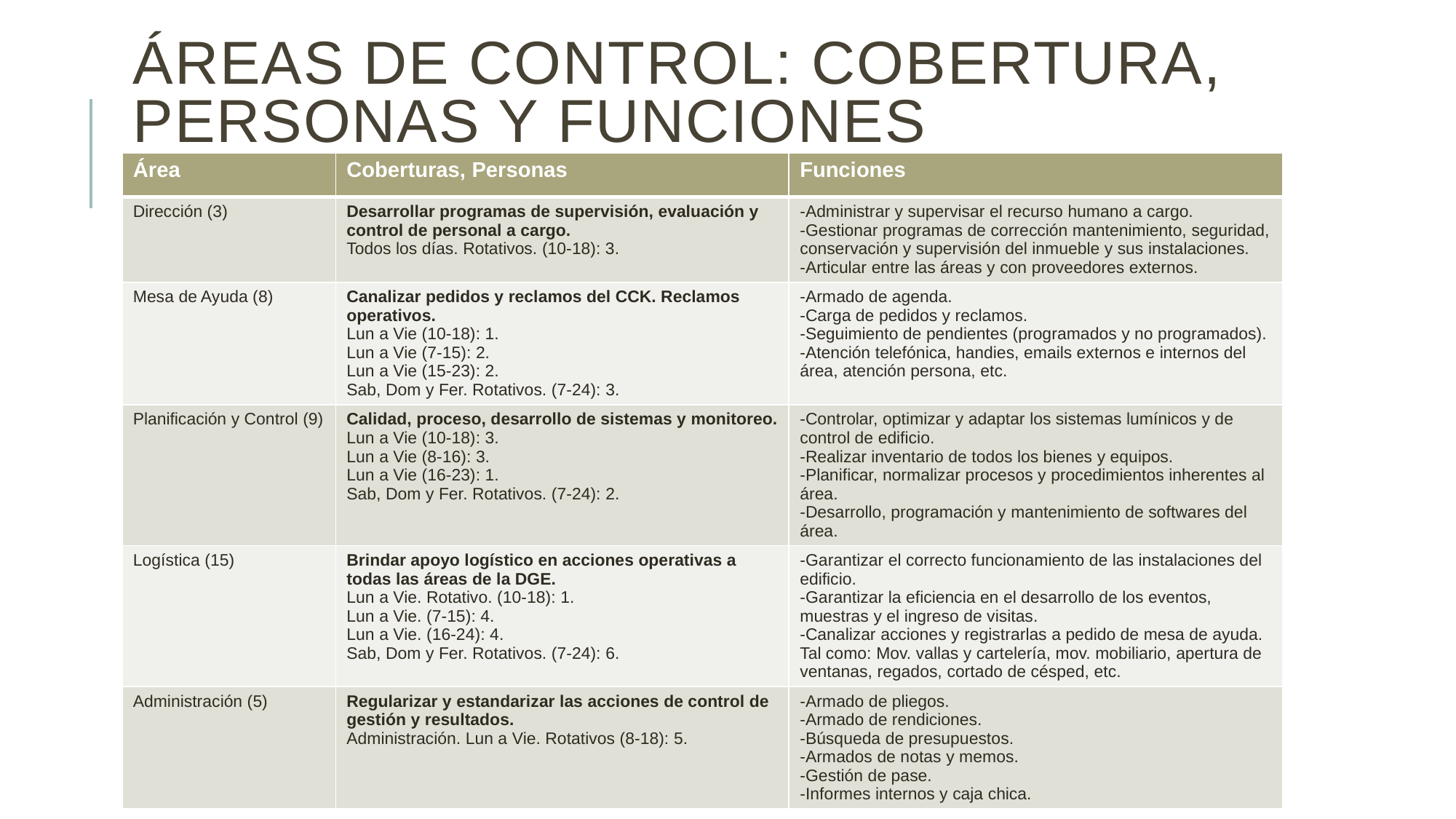

# Áreas de control: cobertura, Personas y Funciones
| Área | Coberturas, Personas | Funciones |
| --- | --- | --- |
| Dirección (3) | Desarrollar programas de supervisión, evaluación y control de personal a cargo. Todos los días. Rotativos. (10-18): 3. | -Administrar y supervisar el recurso humano a cargo. -Gestionar programas de corrección mantenimiento, seguridad, conservación y supervisión del inmueble y sus instalaciones. -Articular entre las áreas y con proveedores externos. |
| Mesa de Ayuda (8) | Canalizar pedidos y reclamos del CCK. Reclamos operativos. Lun a Vie (10-18): 1. Lun a Vie (7-15): 2. Lun a Vie (15-23): 2. Sab, Dom y Fer. Rotativos. (7-24): 3. | -Armado de agenda. -Carga de pedidos y reclamos. -Seguimiento de pendientes (programados y no programados). -Atención telefónica, handies, emails externos e internos del área, atención persona, etc. |
| Planificación y Control (9) | Calidad, proceso, desarrollo de sistemas y monitoreo. Lun a Vie (10-18): 3. Lun a Vie (8-16): 3. Lun a Vie (16-23): 1. Sab, Dom y Fer. Rotativos. (7-24): 2. | -Controlar, optimizar y adaptar los sistemas lumínicos y de control de edificio. -Realizar inventario de todos los bienes y equipos. -Planificar, normalizar procesos y procedimientos inherentes al área. -Desarrollo, programación y mantenimiento de softwares del área. |
| Logística (15) | Brindar apoyo logístico en acciones operativas a todas las áreas de la DGE. Lun a Vie. Rotativo. (10-18): 1. Lun a Vie. (7-15): 4. Lun a Vie. (16-24): 4. Sab, Dom y Fer. Rotativos. (7-24): 6. | -Garantizar el correcto funcionamiento de las instalaciones del edificio. -Garantizar la eficiencia en el desarrollo de los eventos, muestras y el ingreso de visitas. -Canalizar acciones y registrarlas a pedido de mesa de ayuda. Tal como: Mov. vallas y cartelería, mov. mobiliario, apertura de ventanas, regados, cortado de césped, etc. |
| Administración (5) | Regularizar y estandarizar las acciones de control de gestión y resultados. Administración. Lun a Vie. Rotativos (8-18): 5. | -Armado de pliegos. -Armado de rendiciones. -Búsqueda de presupuestos. -Armados de notas y memos. -Gestión de pase. -Informes internos y caja chica. |